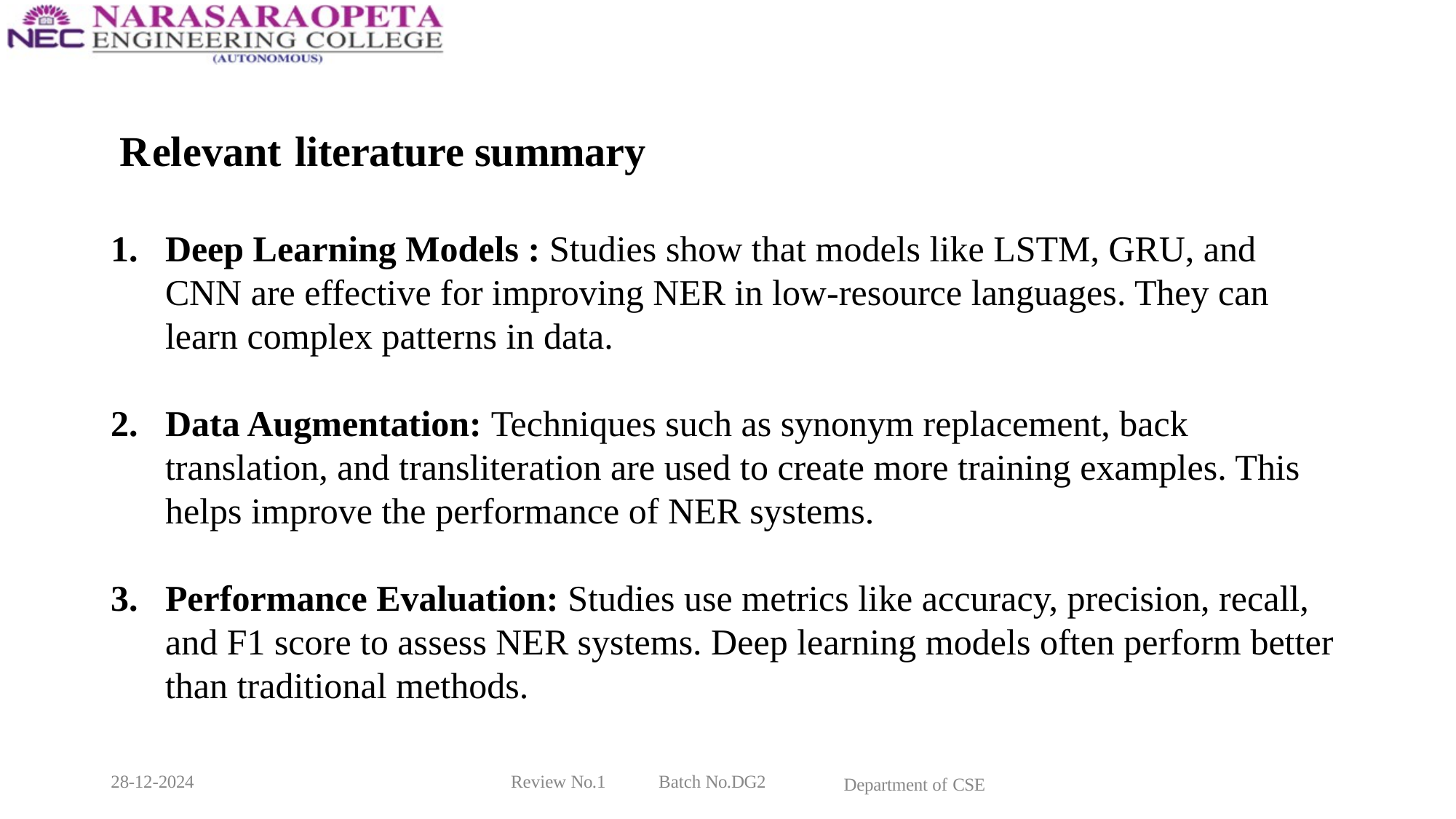

Relevant literature summary

Deep Learning Models : Studies show that models like LSTM, GRU, and CNN are effective for improving NER in low-resource languages. They can learn complex patterns in data.

Data Augmentation: Techniques such as synonym replacement, back translation, and transliteration are used to create more training examples. This helps improve the performance of NER systems.

Performance Evaluation: Studies use metrics like accuracy, precision, recall, and F1 score to assess NER systems. Deep learning models often perform better than traditional methods.

28-12-2024
Review No.1
Batch No.DG2
Department of CSE